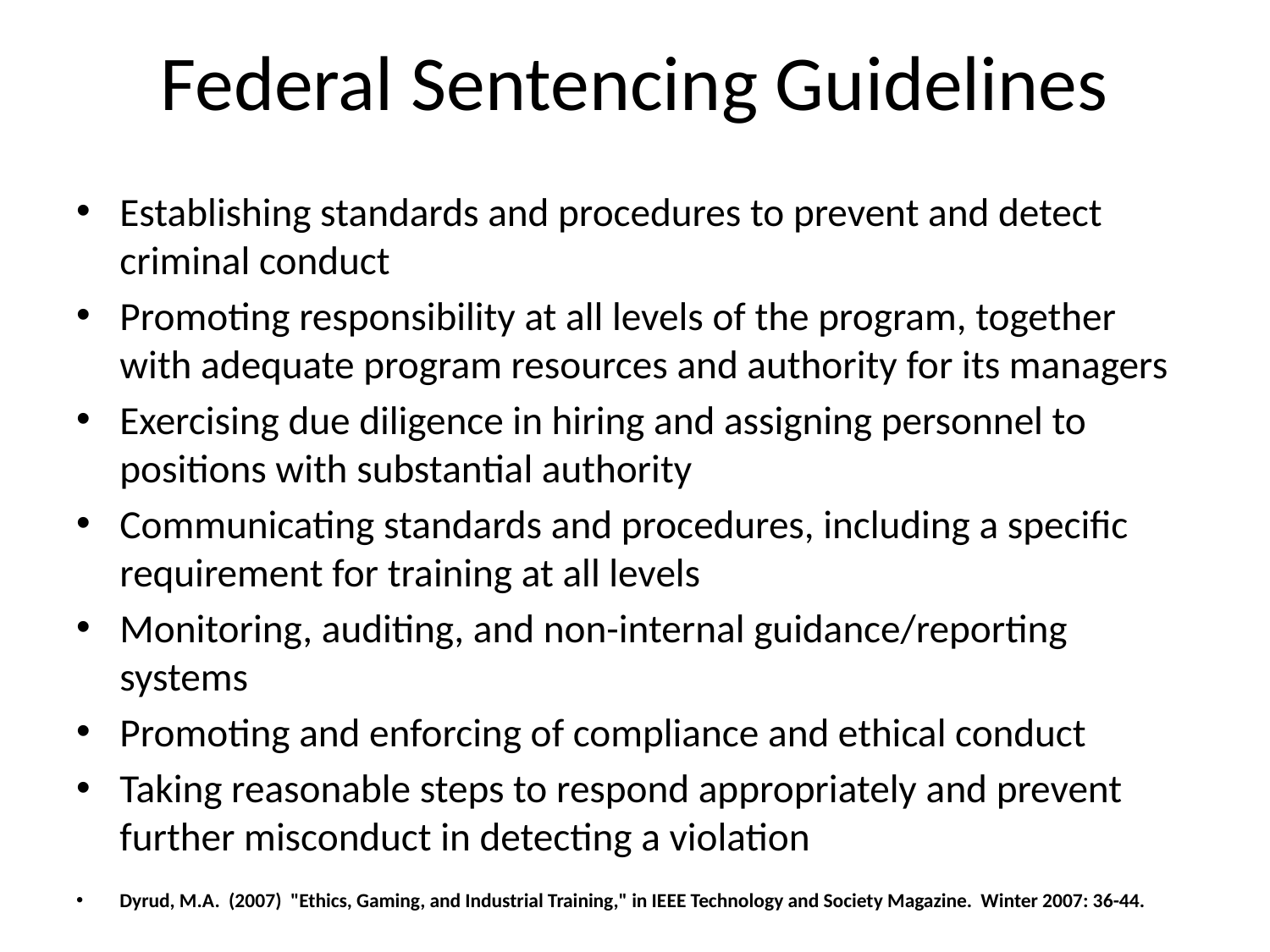

# Federal Sentencing Guidelines
Establishing standards and procedures to prevent and detect criminal conduct
Promoting responsibility at all levels of the program, together with adequate program resources and authority for its managers
Exercising due diligence in hiring and assigning personnel to positions with substantial authority
Communicating standards and procedures, including a specific requirement for training at all levels
Monitoring, auditing, and non-internal guidance/reporting systems
Promoting and enforcing of compliance and ethical conduct
Taking reasonable steps to respond appropriately and prevent further misconduct in detecting a violation

Dyrud, M.A.  (2007)  "Ethics, Gaming, and Industrial Training," in IEEE Technology and Society Magazine.  Winter 2007: 36-44.